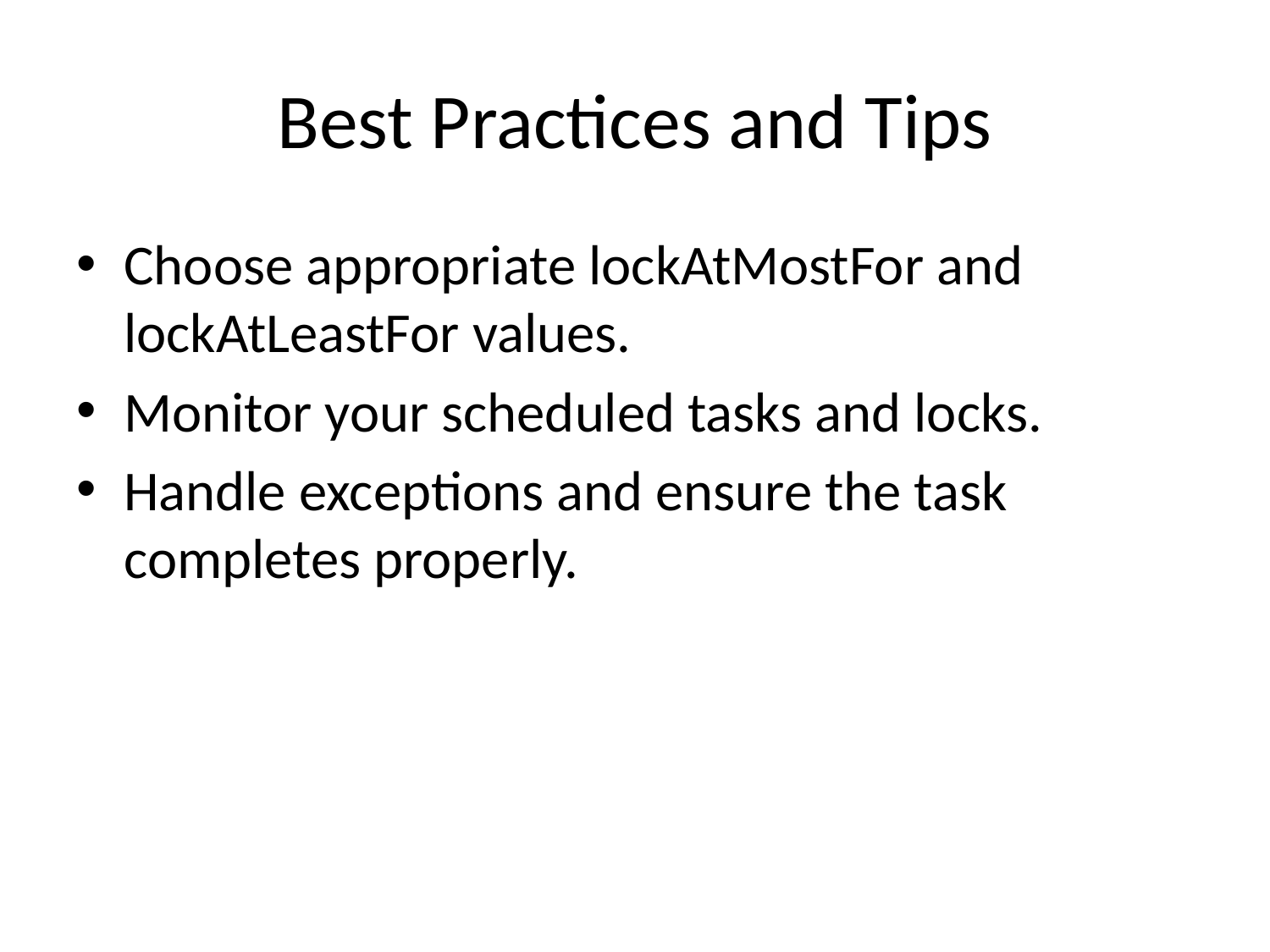

# Best Practices and Tips
Choose appropriate lockAtMostFor and lockAtLeastFor values.
Monitor your scheduled tasks and locks.
Handle exceptions and ensure the task completes properly.